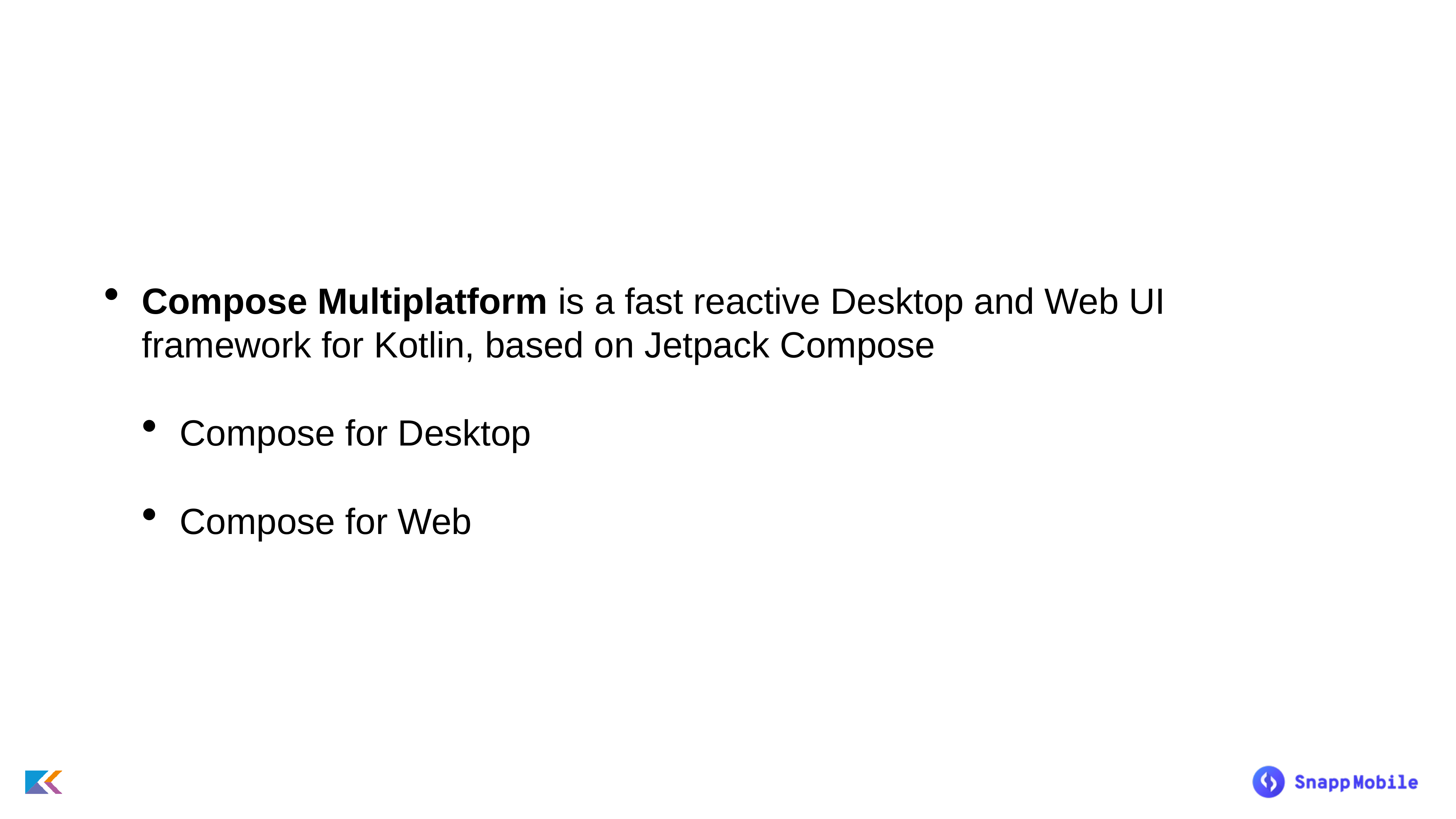

Compose Multiplatform is a fast reactive Desktop and Web UI framework for Kotlin, based on Jetpack Compose
Compose for Desktop
Compose for Web